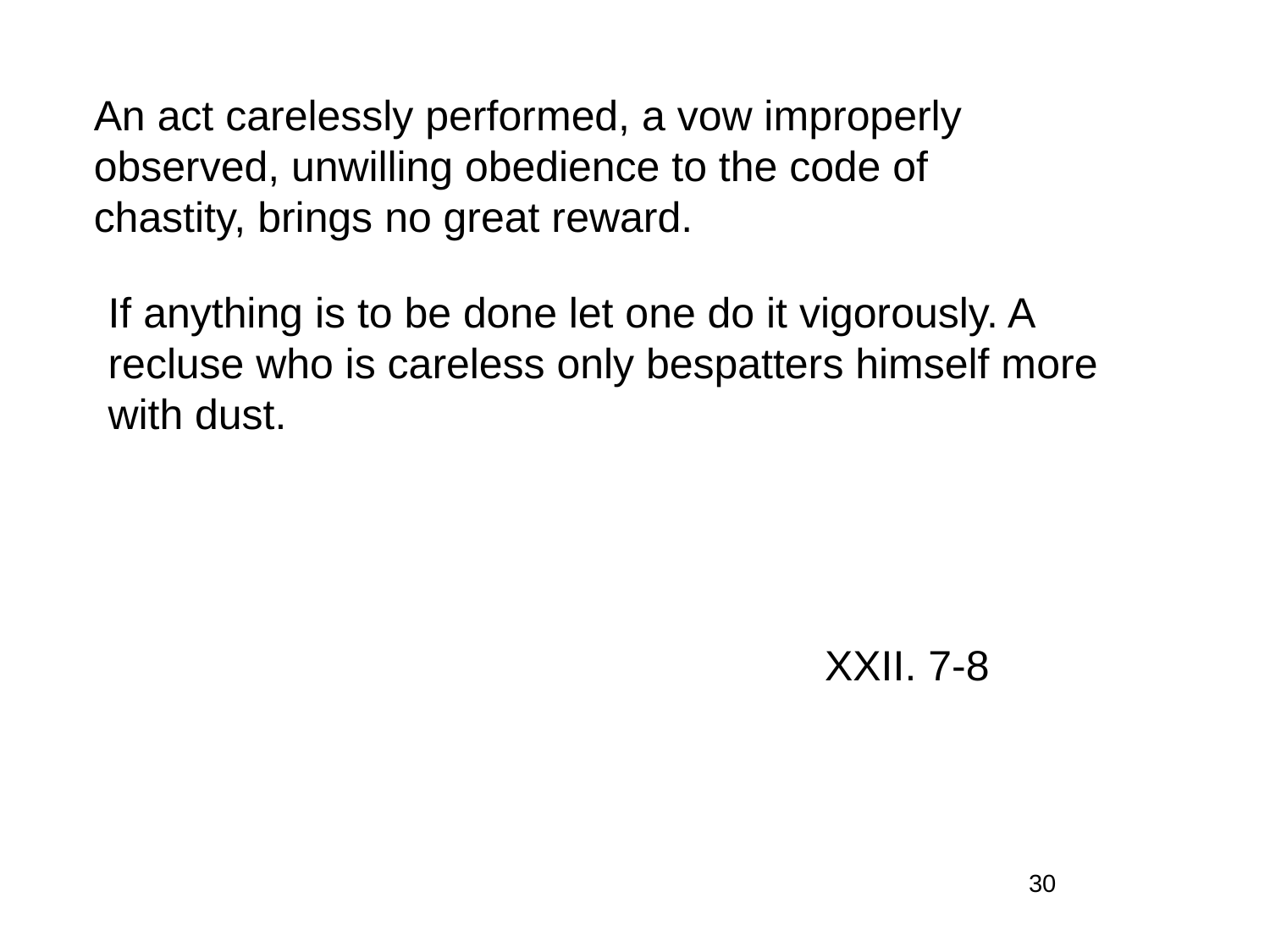

An act carelessly performed, a vow improperly observed, unwilling obedience to the code of chastity, brings no great reward.
If anything is to be done let one do it vigorously. A recluse who is careless only bespatters himself more with dust.
XXII. 7-8
30